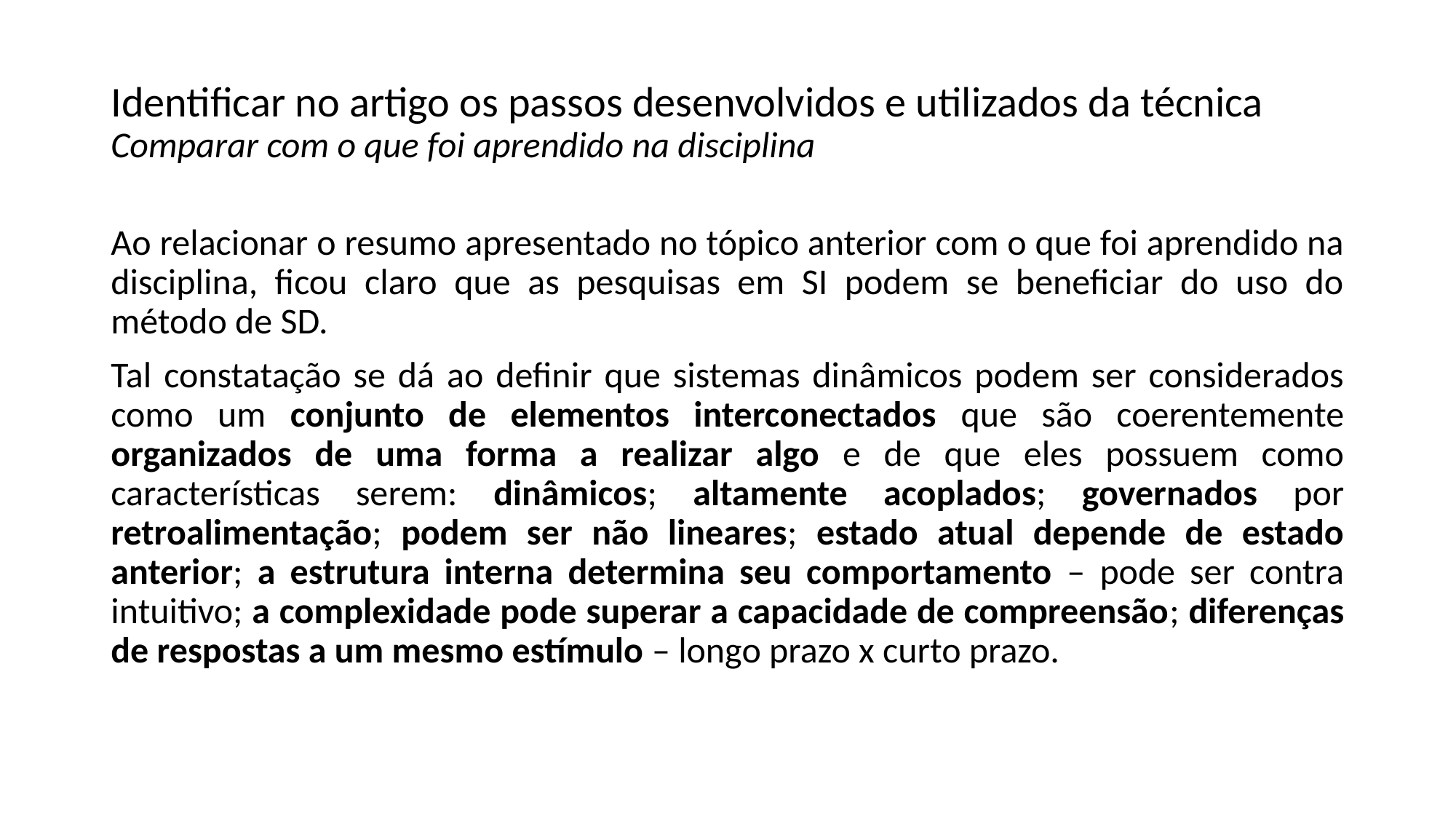

# Identificar no artigo os passos desenvolvidos e utilizados da técnica Comparar com o que foi aprendido na disciplina
Ao relacionar o resumo apresentado no tópico anterior com o que foi aprendido na disciplina, ficou claro que as pesquisas em SI podem se beneficiar do uso do método de SD.
Tal constatação se dá ao definir que sistemas dinâmicos podem ser considerados como um conjunto de elementos interconectados que são coerentemente organizados de uma forma a realizar algo e de que eles possuem como características serem: dinâmicos; altamente acoplados; governados por retroalimentação; podem ser não lineares; estado atual depende de estado anterior; a estrutura interna determina seu comportamento – pode ser contra intuitivo; a complexidade pode superar a capacidade de compreensão; diferenças de respostas a um mesmo estímulo – longo prazo x curto prazo.